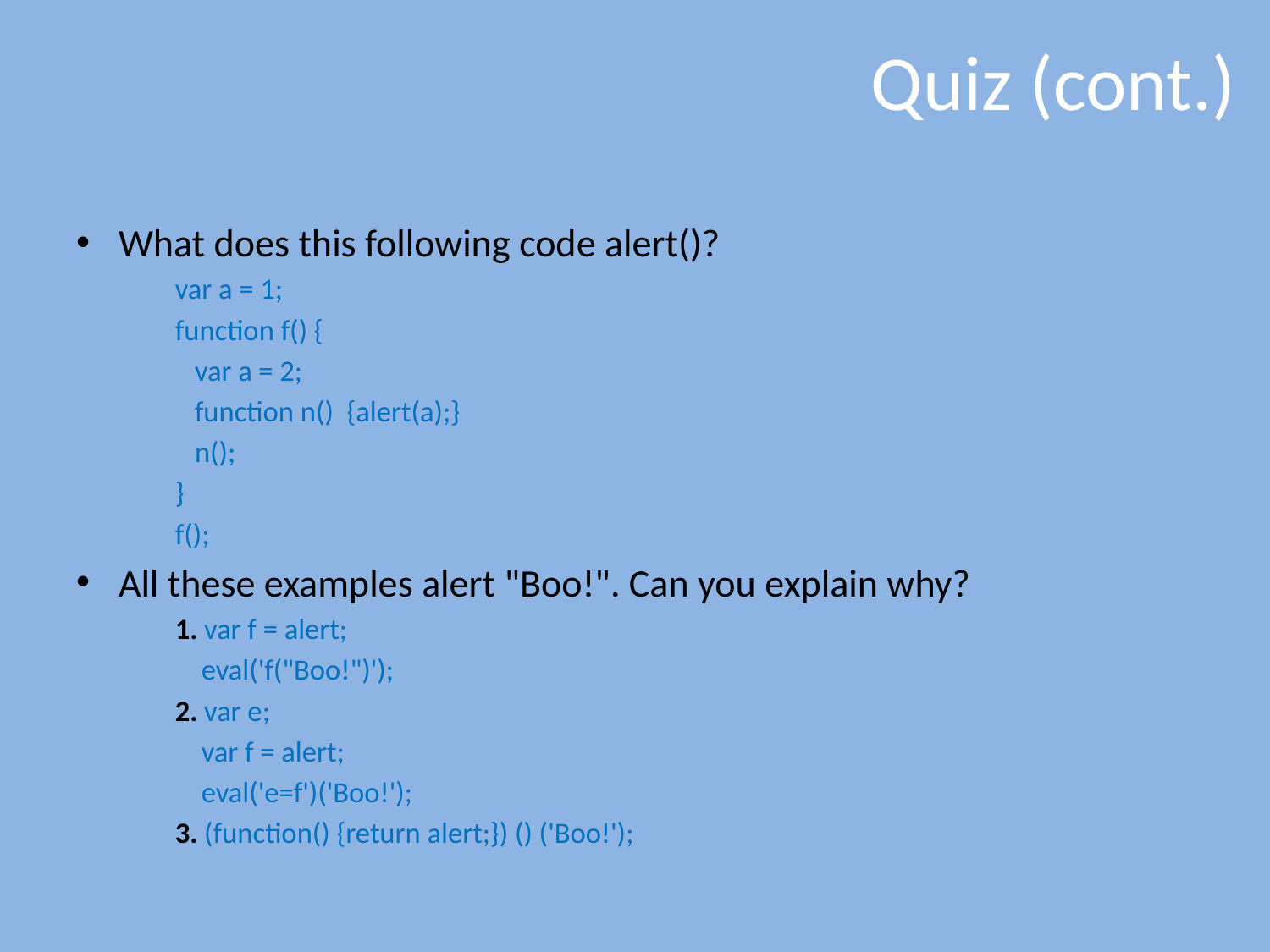

# Quiz (cont.)
What does this following code alert()?
var a = 1;
function f() {
   var a = 2;
   function n()  {alert(a);}
   n();
}
f();
All these examples alert "Boo!". Can you explain why?
1. var f = alert;
    eval('f("Boo!")');
2. var e;
    var f = alert;
    eval('e=f')('Boo!');
3. (function() {return alert;}) () ('Boo!');